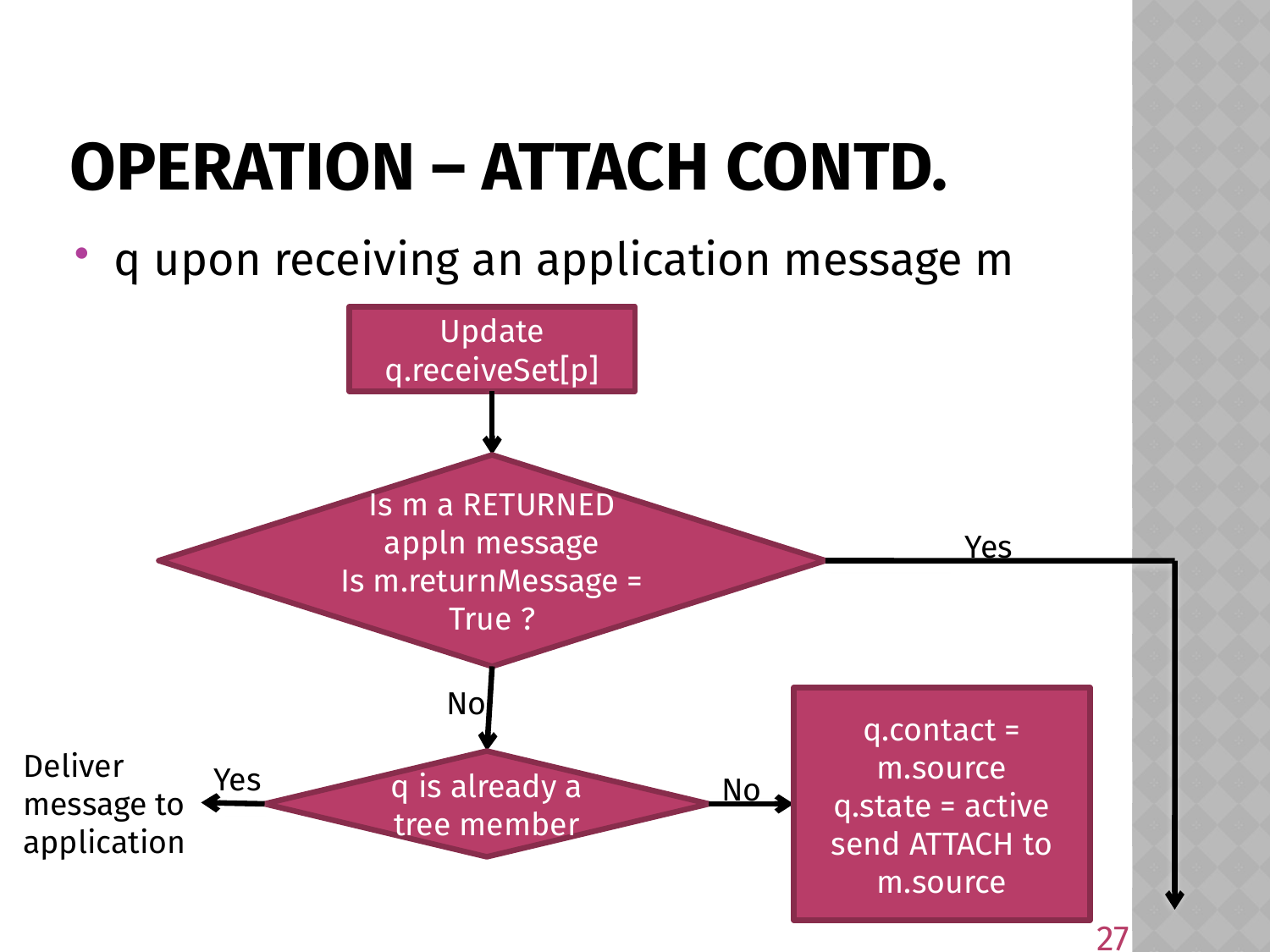

# OPERATION – attach contd.
q upon receiving an application message m

Update q.receiveSet[p]
Is m a RETURNED appln message
Is m.returnMessage = True ?
Yes
No
q.contact = m.source
q.state = active
send ATTACH to m.source
Deliver message to application
q is already a tree member
Yes
No
27